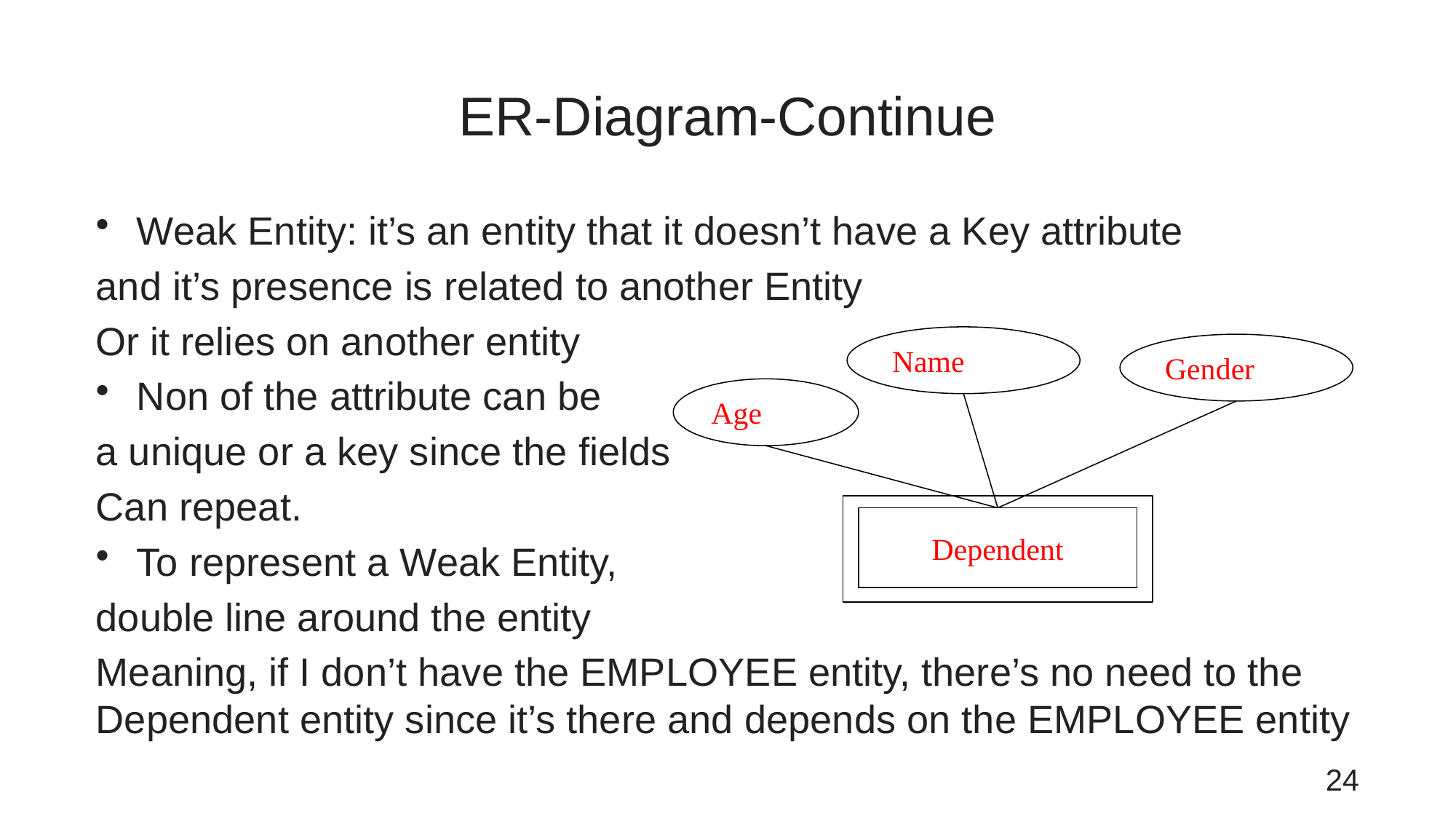

# ER-Diagram-Continue
Weak Entity: it’s an entity that it doesn’t have a Key attribute
and it’s presence is related to another Entity
Or it relies on another entity
Non of the attribute can be
a unique or a key since the fields
Can repeat.
To represent a Weak Entity,
double line around the entity
Meaning, if I don’t have the EMPLOYEE entity, there’s no need to the Dependent entity since it’s there and depends on the EMPLOYEE entity
Name
Gender
Age

Dependent
24